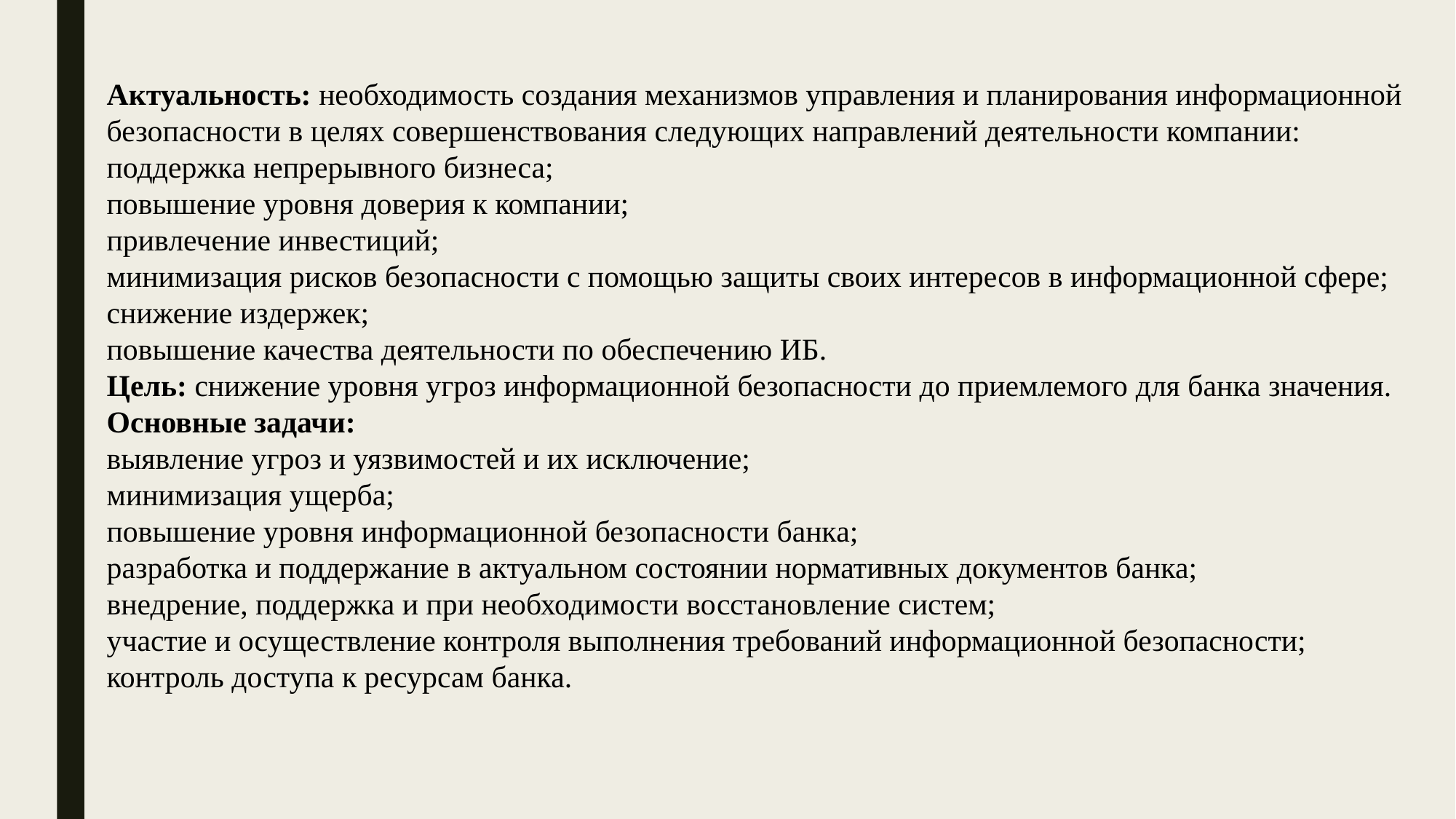

Актуальность: необходимость создания механизмов управления и планирования информационной безопасности в целях совершенствования следующих направлений деятельности компании:
поддержка непрерывного бизнеса;
повышение уровня доверия к компании;
привлечение инвестиций;
минимизация рисков безопасности с помощью защиты своих интересов в информационной сфере;
снижение издержек;
повышение качества деятельности по обеспечению ИБ.
Цель: снижение уровня угроз информационной безопасности до приемлемого для банка значения.
Основные задачи:
выявление угроз и уязвимостей и их исключение;
минимизация ущерба;
повышение уровня информационной безопасности банка;
разработка и поддержание в актуальном состоянии нормативных документов банка;
внедрение, поддержка и при необходимости восстановление систем;
участие и осуществление контроля выполнения требований информационной безопасности;
контроль доступа к ресурсам банка.